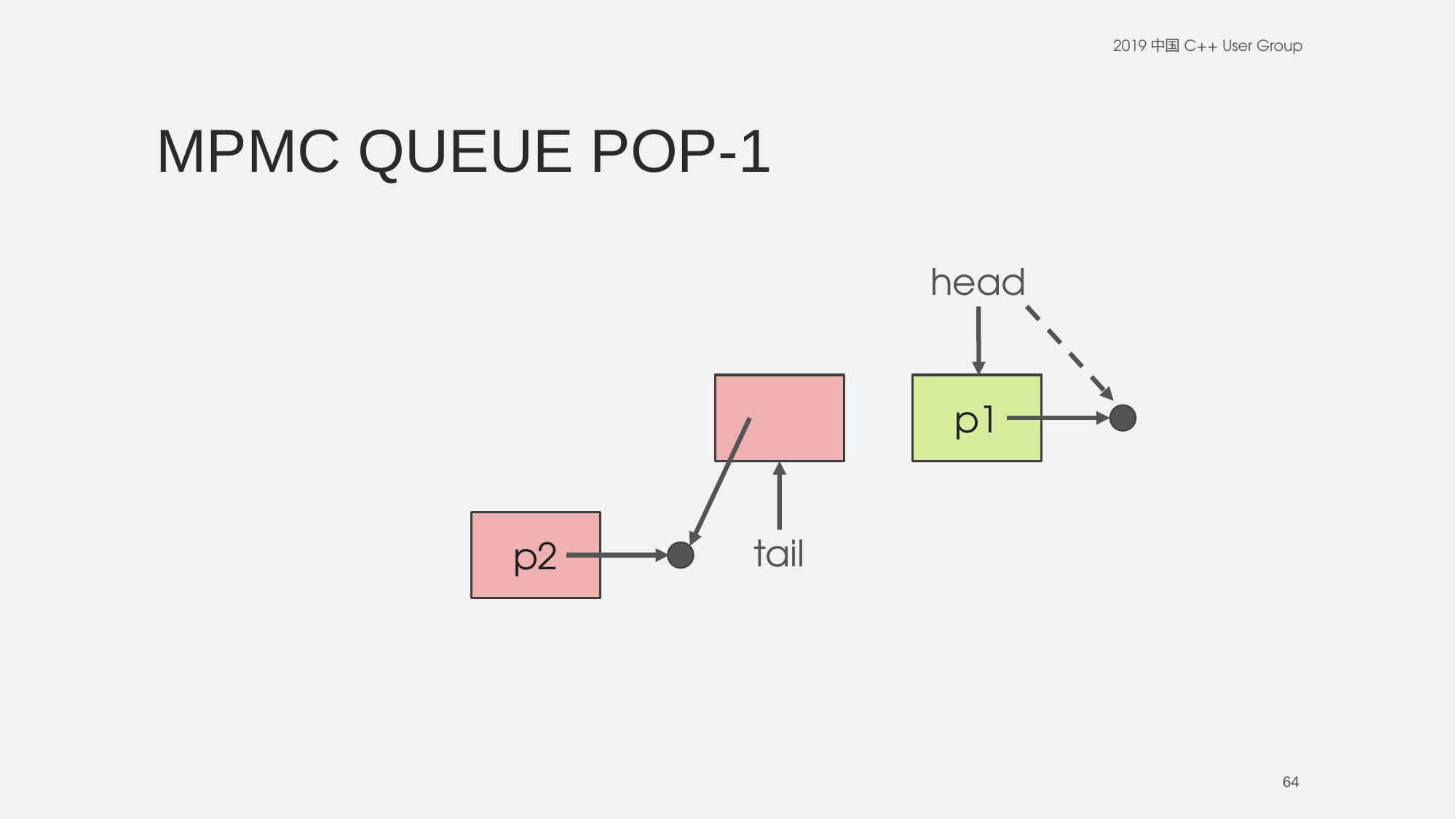

# MPMC queue pop-1
head

p1

p2
tail

64